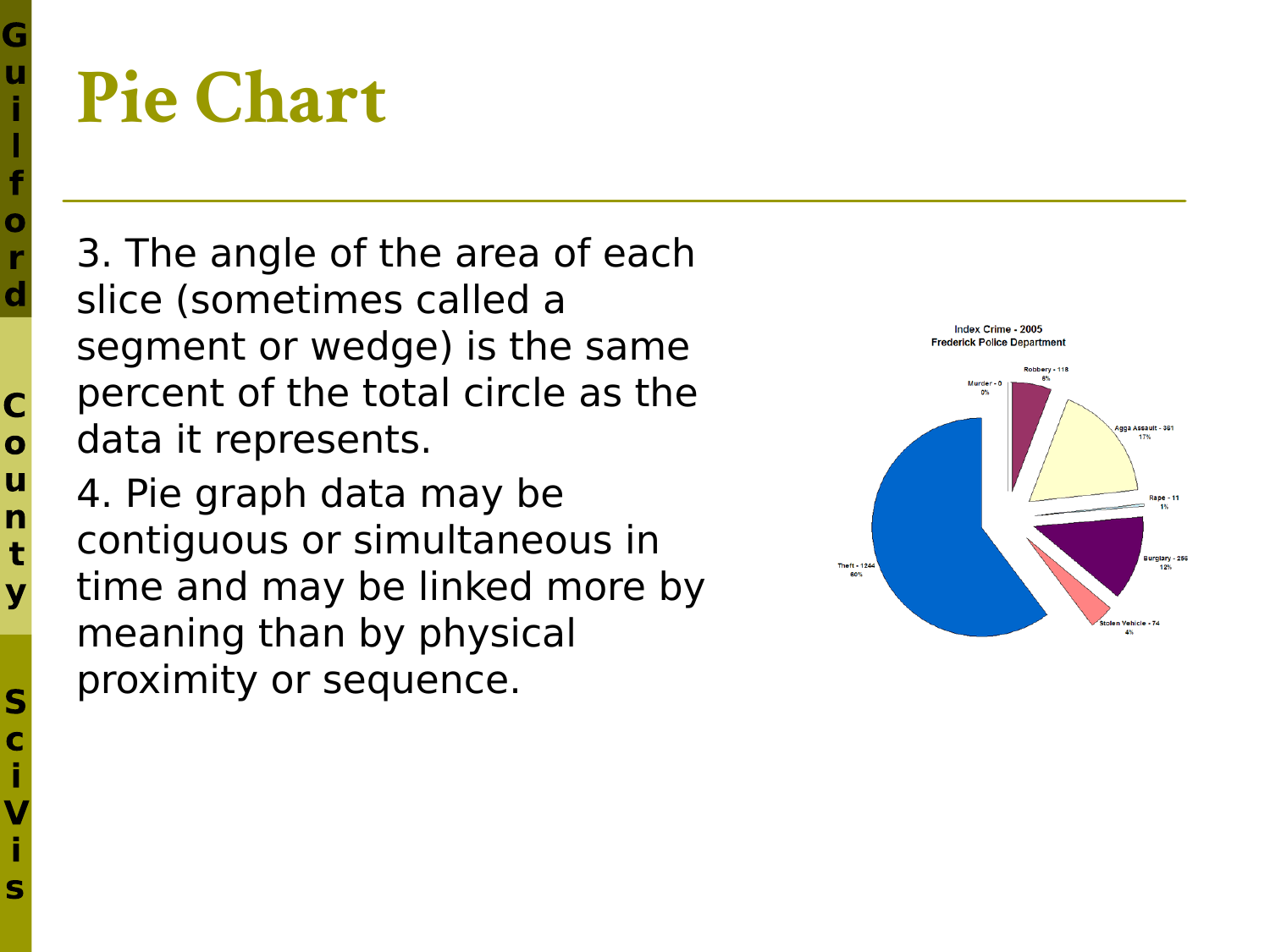

# Pie Chart
3. The angle of the area of each slice (sometimes called a segment or wedge) is the same percent of the total circle as the data it represents.
4. Pie graph data may be contiguous or simultaneous in time and may be linked more by meaning than by physical proximity or sequence.